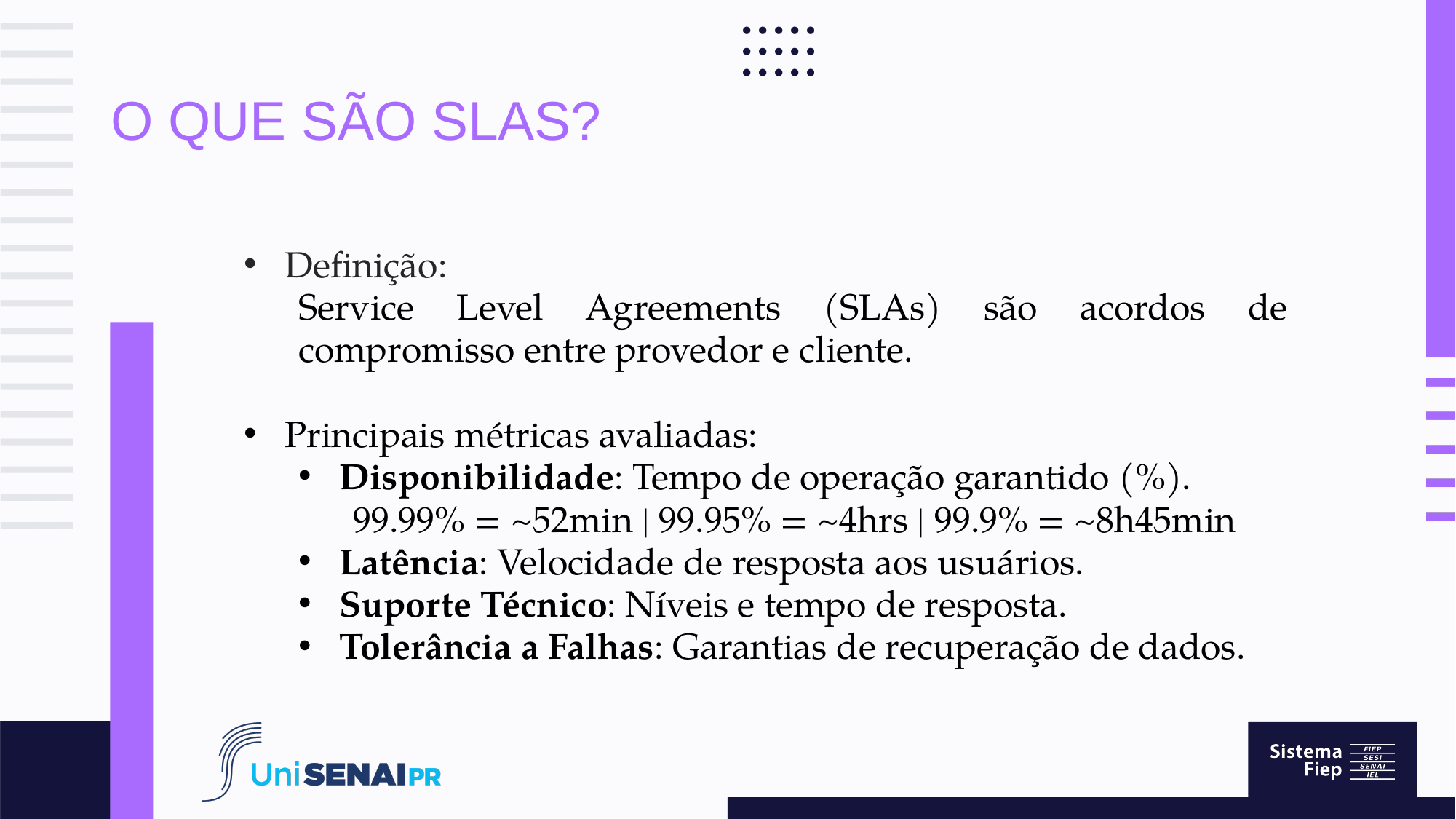

# O que são SLAs?
Definição:
Service Level Agreements (SLAs) são acordos de compromisso entre provedor e cliente.

Principais métricas avaliadas:
Disponibilidade: Tempo de operação garantido (%).
99.99% = ~52min | 99.95% = ~4hrs | 99.9% = ~8h45min
Latência: Velocidade de resposta aos usuários.
Suporte Técnico: Níveis e tempo de resposta.
Tolerância a Falhas: Garantias de recuperação de dados.